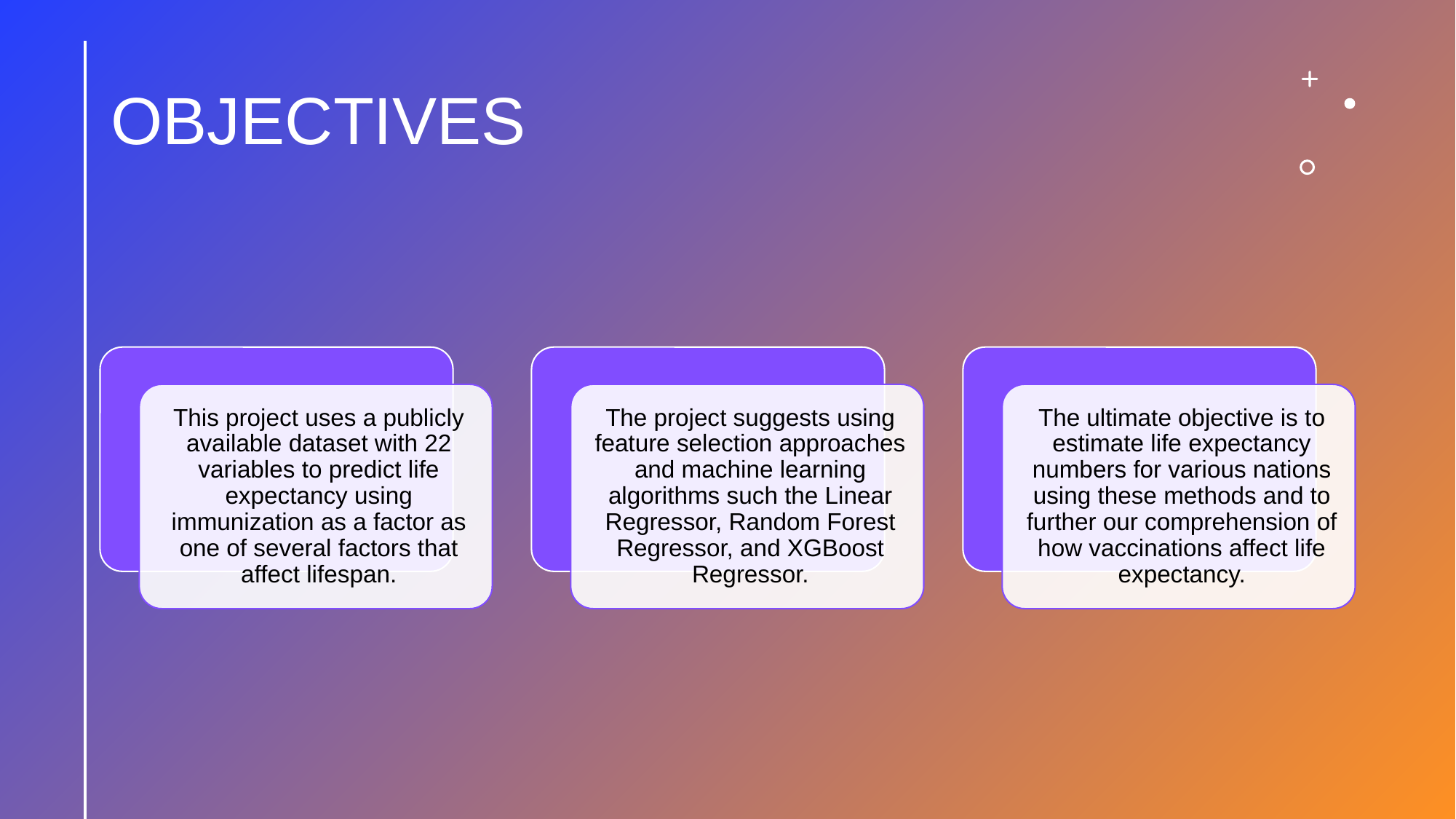

# OBJECTIVES

This project uses a publicly available dataset with 22 variables to predict life expectancy using immunization as a factor as one of several factors that affect lifespan.
The project suggests using feature selection approaches and machine learning algorithms such the Linear Regressor, Random Forest Regressor, and XGBoost Regressor.
The ultimate objective is to estimate life expectancy numbers for various nations using these methods and to further our comprehension of how vaccinations affect life expectancy.